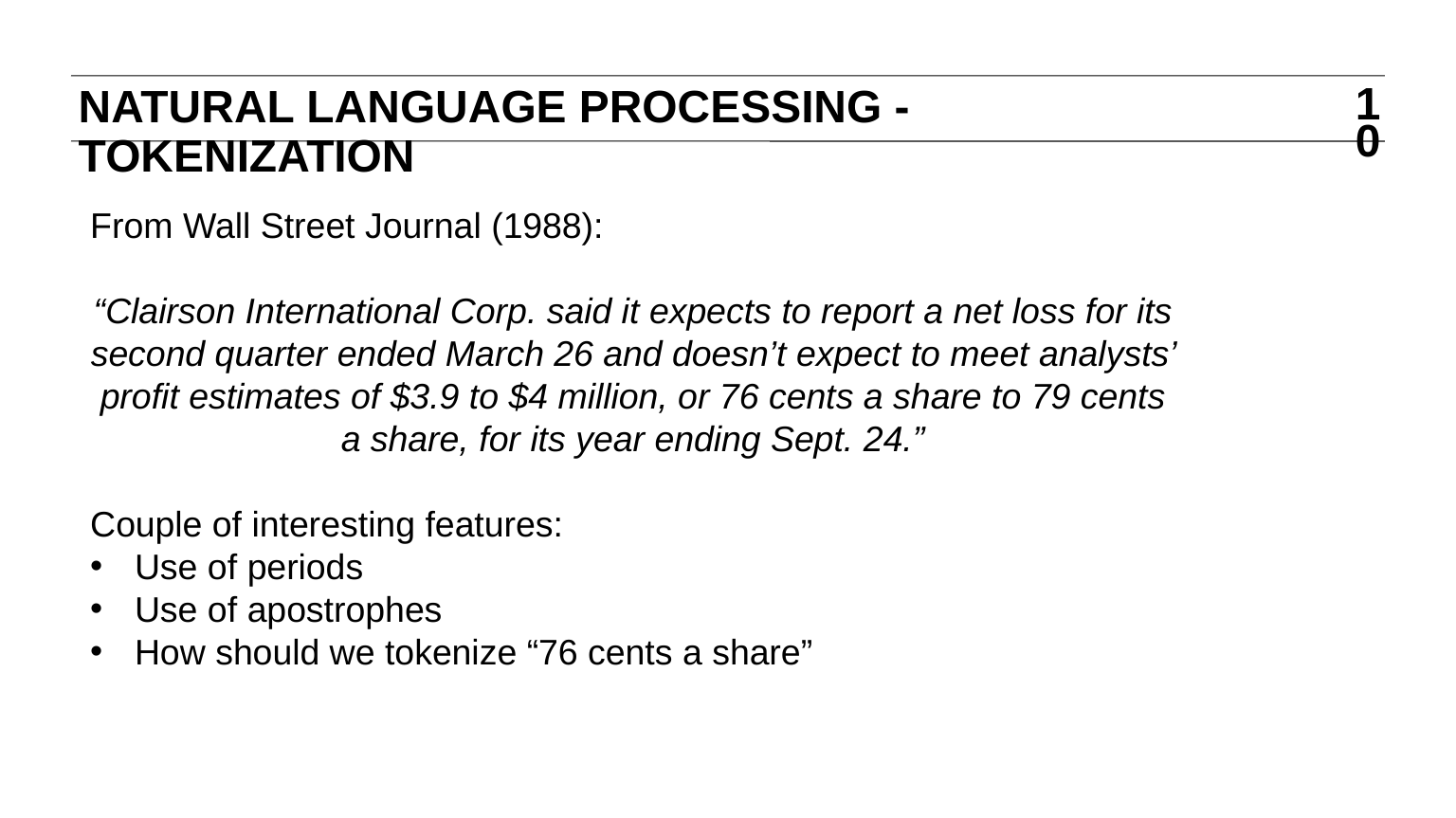

Natural language processing - tokenization
10
From Wall Street Journal (1988):

“Clairson International Corp. said it expects to report a net loss for its second quarter ended March 26 and doesn’t expect to meet analysts’ profit estimates of $3.9 to $4 million, or 76 cents a share to 79 cents a share, for its year ending Sept. 24.”

Couple of interesting features:
Use of periods
Use of apostrophes
How should we tokenize “76 cents a share”